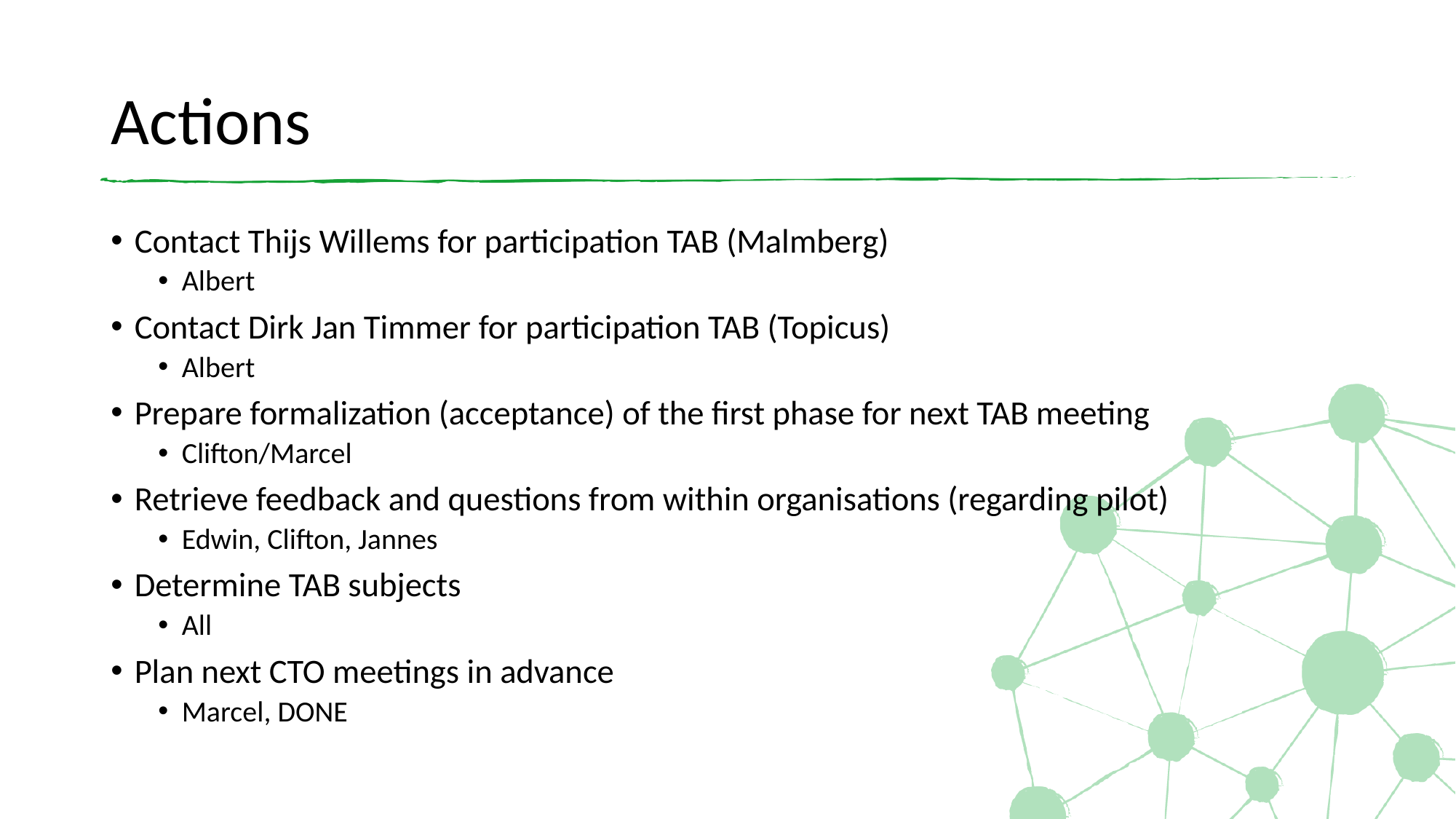

# Actions
Contact Thijs Willems for participation TAB (Malmberg)
Albert
Contact Dirk Jan Timmer for participation TAB (Topicus)
Albert
Prepare formalization (acceptance) of the first phase for next TAB meeting
Clifton/Marcel
Retrieve feedback and questions from within organisations (regarding pilot)
Edwin, Clifton, Jannes
Determine TAB subjects
All
Plan next CTO meetings in advance
Marcel, DONE